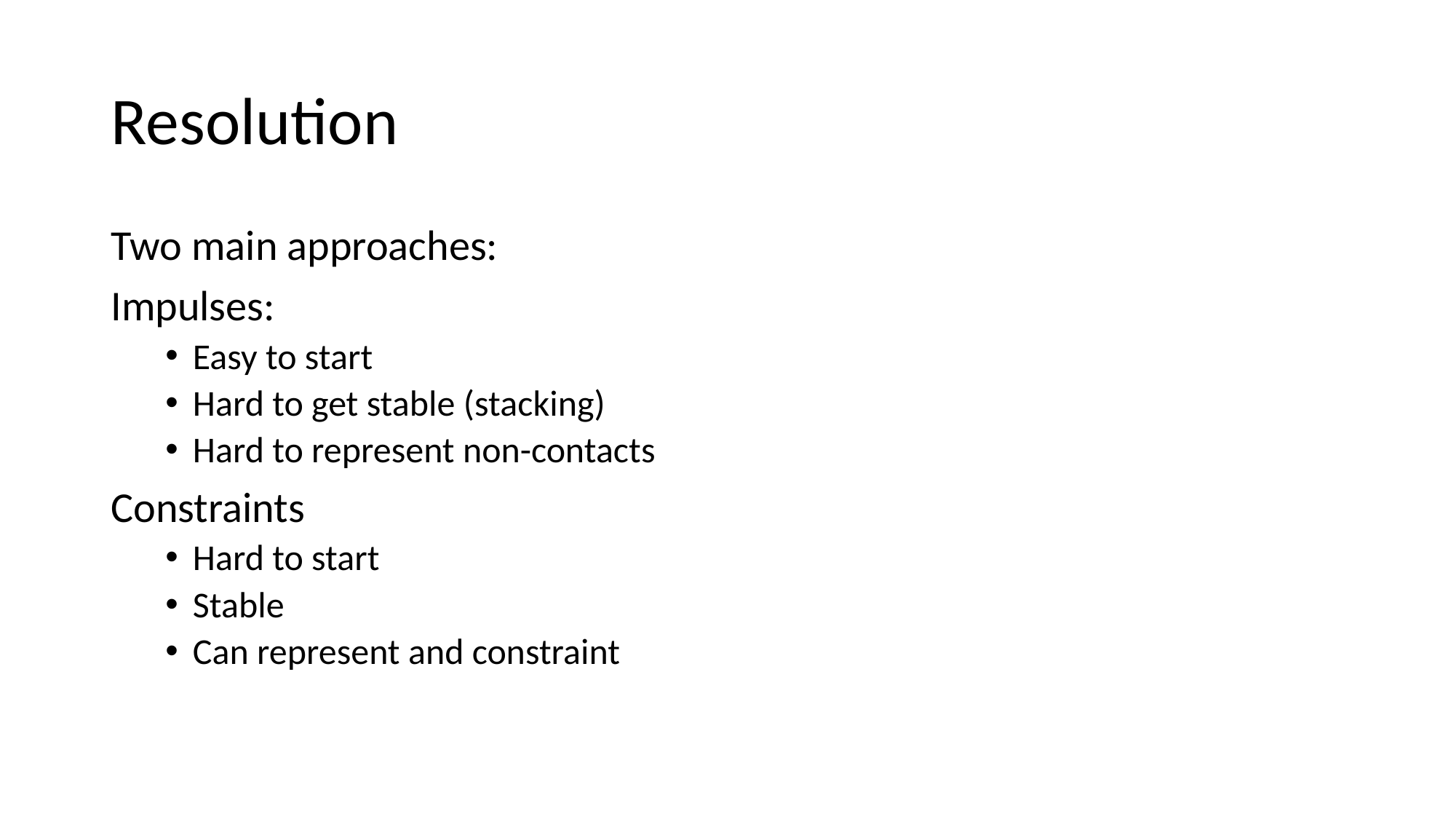

# Resolution
Two main approaches:
Impulses:
Easy to start
Hard to get stable (stacking)
Hard to represent non-contacts
Constraints
Hard to start
Stable
Can represent and constraint